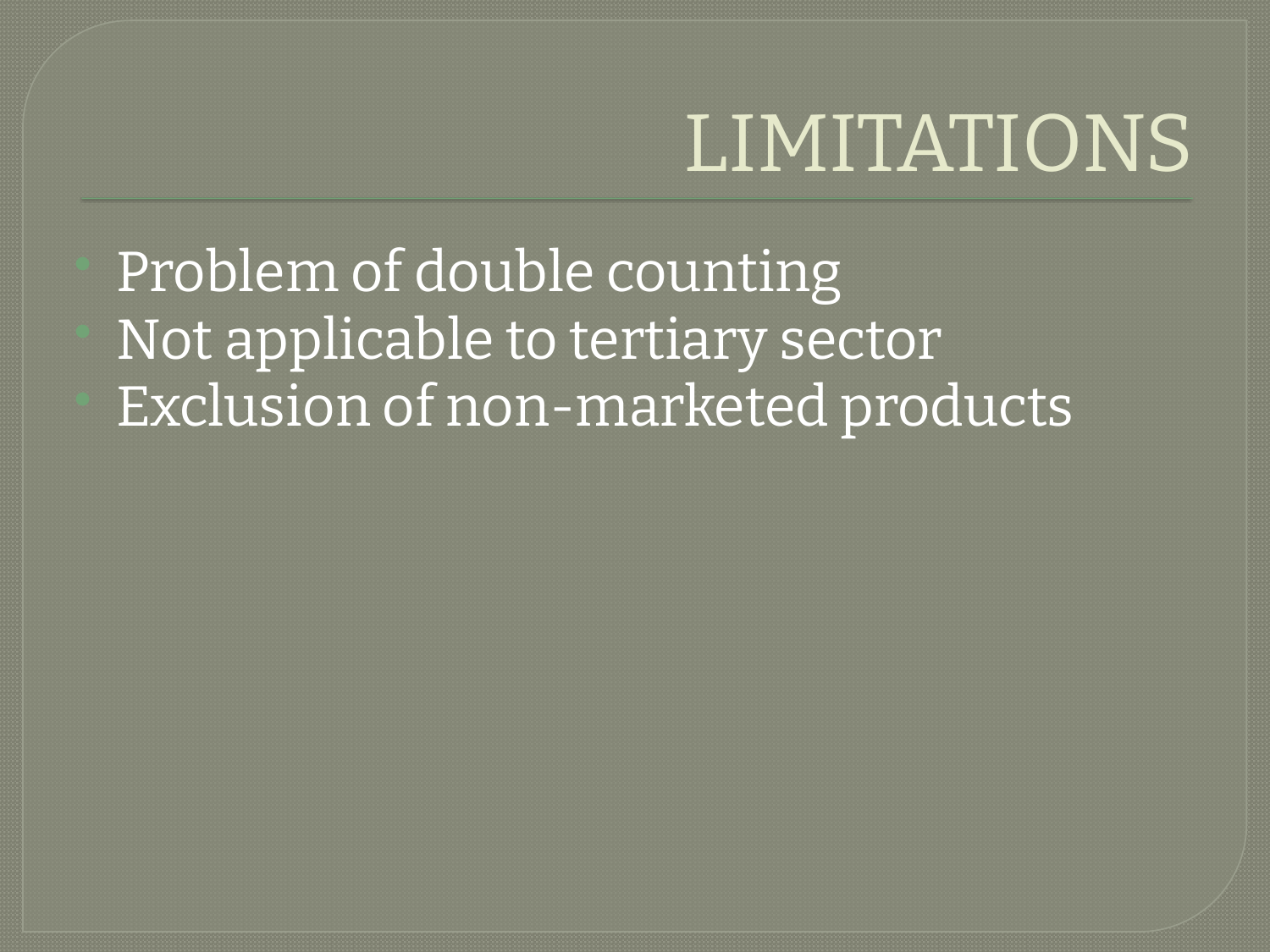

# LIMITATIONS
Problem of double counting
Not applicable to tertiary sector
Exclusion of non-marketed products